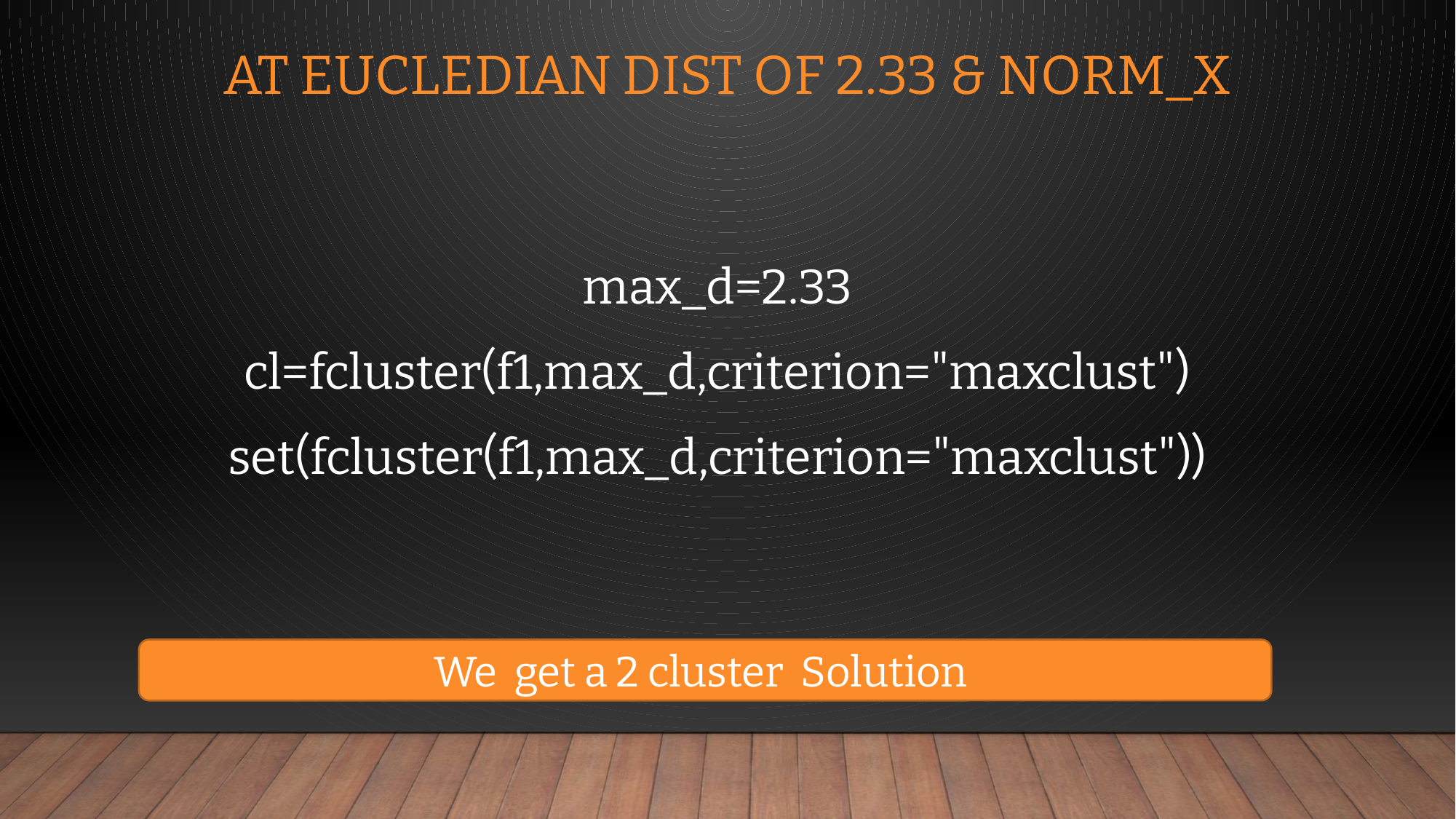

# At Eucledian dist of 2.33 & Norm_X
max_d=2.33
cl=fcluster(f1,max_d,criterion="maxclust")
set(fcluster(f1,max_d,criterion="maxclust"))

We  get a 2 cluster  Solution